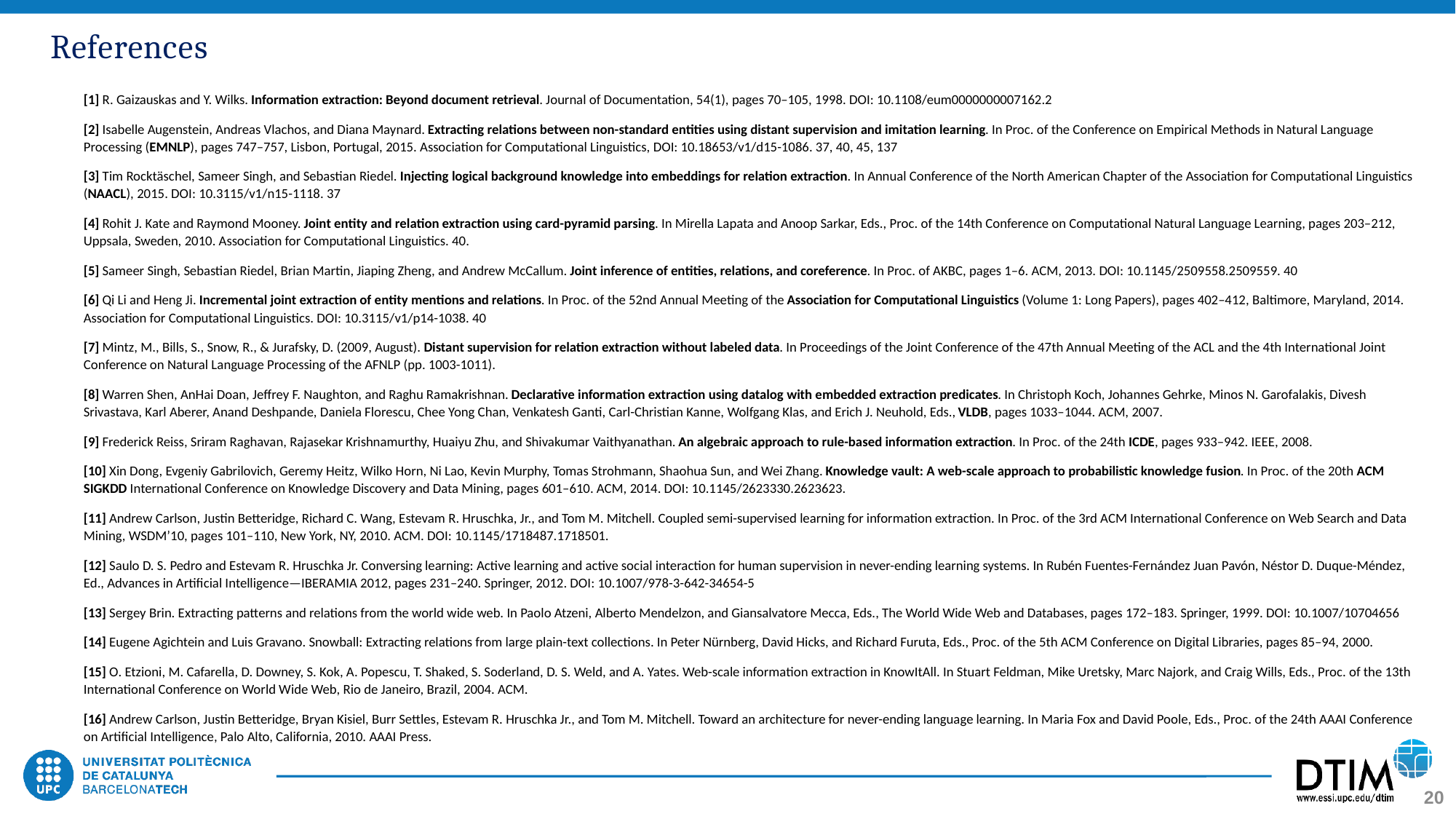

# References
[1] R. Gaizauskas and Y. Wilks. Information extraction: Beyond document retrieval. Journal of Documentation, 54(1), pages 70–105, 1998. DOI: 10.1108/eum0000000007162.2
[2] Isabelle Augenstein, Andreas Vlachos, and Diana Maynard. Extracting relations between non-standard entities using distant supervision and imitation learning. In Proc. of the Conference on Empirical Methods in Natural Language Processing (EMNLP), pages 747–757, Lisbon, Portugal, 2015. Association for Computational Linguistics, DOI: 10.18653/v1/d15-1086. 37, 40, 45, 137
[3] Tim Rocktäschel, Sameer Singh, and Sebastian Riedel. Injecting logical background knowledge into embeddings for relation extraction. In Annual Conference of the North American Chapter of the Association for Computational Linguistics (NAACL), 2015. DOI: 10.3115/v1/n15-1118. 37
[4] Rohit J. Kate and Raymond Mooney. Joint entity and relation extraction using card-pyramid parsing. In Mirella Lapata and Anoop Sarkar, Eds., Proc. of the 14th Conference on Computational Natural Language Learning, pages 203–212, Uppsala, Sweden, 2010. Association for Computational Linguistics. 40.
[5] Sameer Singh, Sebastian Riedel, Brian Martin, Jiaping Zheng, and Andrew McCallum. Joint inference of entities, relations, and coreference. In Proc. of AKBC, pages 1–6. ACM, 2013. DOI: 10.1145/2509558.2509559. 40
[6] Qi Li and Heng Ji. Incremental joint extraction of entity mentions and relations. In Proc. of the 52nd Annual Meeting of the Association for Computational Linguistics (Volume 1: Long Papers), pages 402–412, Baltimore, Maryland, 2014. Association for Computational Linguistics. DOI: 10.3115/v1/p14-1038. 40
[7] Mintz, M., Bills, S., Snow, R., & Jurafsky, D. (2009, August). Distant supervision for relation extraction without labeled data. In Proceedings of the Joint Conference of the 47th Annual Meeting of the ACL and the 4th International Joint Conference on Natural Language Processing of the AFNLP (pp. 1003-1011).
[8] Warren Shen, AnHai Doan, Jeffrey F. Naughton, and Raghu Ramakrishnan. Declarative information extraction using datalog with embedded extraction predicates. In Christoph Koch, Johannes Gehrke, Minos N. Garofalakis, Divesh Srivastava, Karl Aberer, Anand Deshpande, Daniela Florescu, Chee Yong Chan, Venkatesh Ganti, Carl-Christian Kanne, Wolfgang Klas, and Erich J. Neuhold, Eds., VLDB, pages 1033–1044. ACM, 2007.
[9] Frederick Reiss, Sriram Raghavan, Rajasekar Krishnamurthy, Huaiyu Zhu, and Shivakumar Vaithyanathan. An algebraic approach to rule-based information extraction. In Proc. of the 24th ICDE, pages 933–942. IEEE, 2008.
[10] Xin Dong, Evgeniy Gabrilovich, Geremy Heitz, Wilko Horn, Ni Lao, Kevin Murphy, Tomas Strohmann, Shaohua Sun, and Wei Zhang. Knowledge vault: A web-scale approach to probabilistic knowledge fusion. In Proc. of the 20th ACM SIGKDD International Conference on Knowledge Discovery and Data Mining, pages 601–610. ACM, 2014. DOI: 10.1145/2623330.2623623.
[11] Andrew Carlson, Justin Betteridge, Richard C. Wang, Estevam R. Hruschka, Jr., and Tom M. Mitchell. Coupled semi-supervised learning for information extraction. In Proc. of the 3rd ACM International Conference on Web Search and Data Mining, WSDM’10, pages 101–110, New York, NY, 2010. ACM. DOI: 10.1145/1718487.1718501.
[12] Saulo D. S. Pedro and Estevam R. Hruschka Jr. Conversing learning: Active learning and active social interaction for human supervision in never-ending learning systems. In Rubén Fuentes-Fernández Juan Pavón, Néstor D. Duque-Méndez, Ed., Advances in Artificial Intelligence—IBERAMIA 2012, pages 231–240. Springer, 2012. DOI: 10.1007/978-3-642-34654-5
[13] Sergey Brin. Extracting patterns and relations from the world wide web. In Paolo Atzeni, Alberto Mendelzon, and Giansalvatore Mecca, Eds., The World Wide Web and Databases, pages 172–183. Springer, 1999. DOI: 10.1007/10704656
[14] Eugene Agichtein and Luis Gravano. Snowball: Extracting relations from large plain-text collections. In Peter Nürnberg, David Hicks, and Richard Furuta, Eds., Proc. of the 5th ACM Conference on Digital Libraries, pages 85–94, 2000.
[15] O. Etzioni, M. Cafarella, D. Downey, S. Kok, A. Popescu, T. Shaked, S. Soderland, D. S. Weld, and A. Yates. Web-scale information extraction in KnowItAll. In Stuart Feldman, Mike Uretsky, Marc Najork, and Craig Wills, Eds., Proc. of the 13th International Conference on World Wide Web, Rio de Janeiro, Brazil, 2004. ACM.
[16] Andrew Carlson, Justin Betteridge, Bryan Kisiel, Burr Settles, Estevam R. Hruschka Jr., and Tom M. Mitchell. Toward an architecture for never-ending language learning. In Maria Fox and David Poole, Eds., Proc. of the 24th AAAI Conference on Artificial Intelligence, Palo Alto, California, 2010. AAAI Press.
20